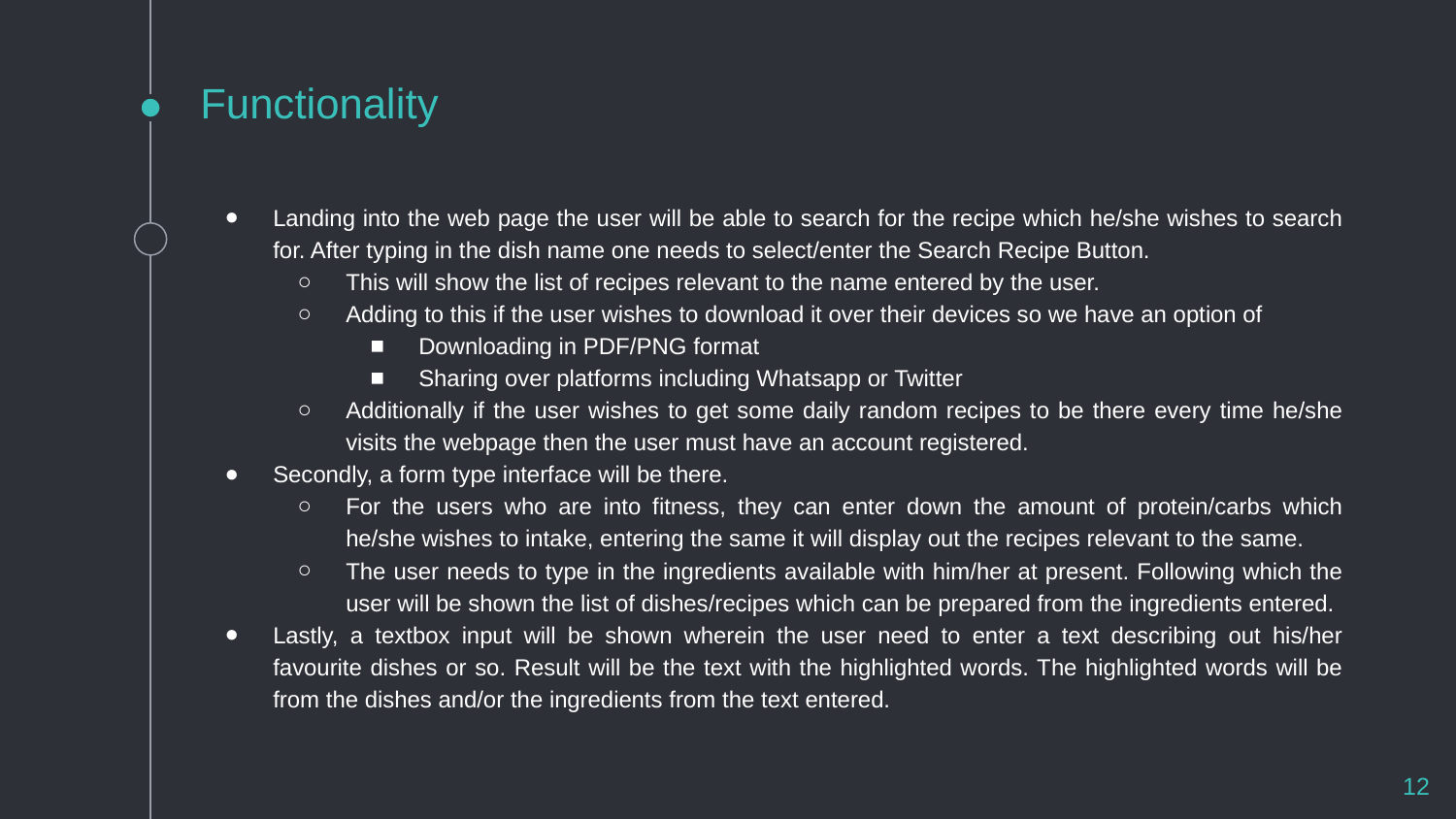

# Functionality
Landing into the web page the user will be able to search for the recipe which he/she wishes to search for. After typing in the dish name one needs to select/enter the Search Recipe Button.
This will show the list of recipes relevant to the name entered by the user.
Adding to this if the user wishes to download it over their devices so we have an option of
Downloading in PDF/PNG format
Sharing over platforms including Whatsapp or Twitter
Additionally if the user wishes to get some daily random recipes to be there every time he/she visits the webpage then the user must have an account registered.
Secondly, a form type interface will be there.
For the users who are into fitness, they can enter down the amount of protein/carbs which he/she wishes to intake, entering the same it will display out the recipes relevant to the same.
The user needs to type in the ingredients available with him/her at present. Following which the user will be shown the list of dishes/recipes which can be prepared from the ingredients entered.
Lastly, a textbox input will be shown wherein the user need to enter a text describing out his/her favourite dishes or so. Result will be the text with the highlighted words. The highlighted words will be from the dishes and/or the ingredients from the text entered.
12